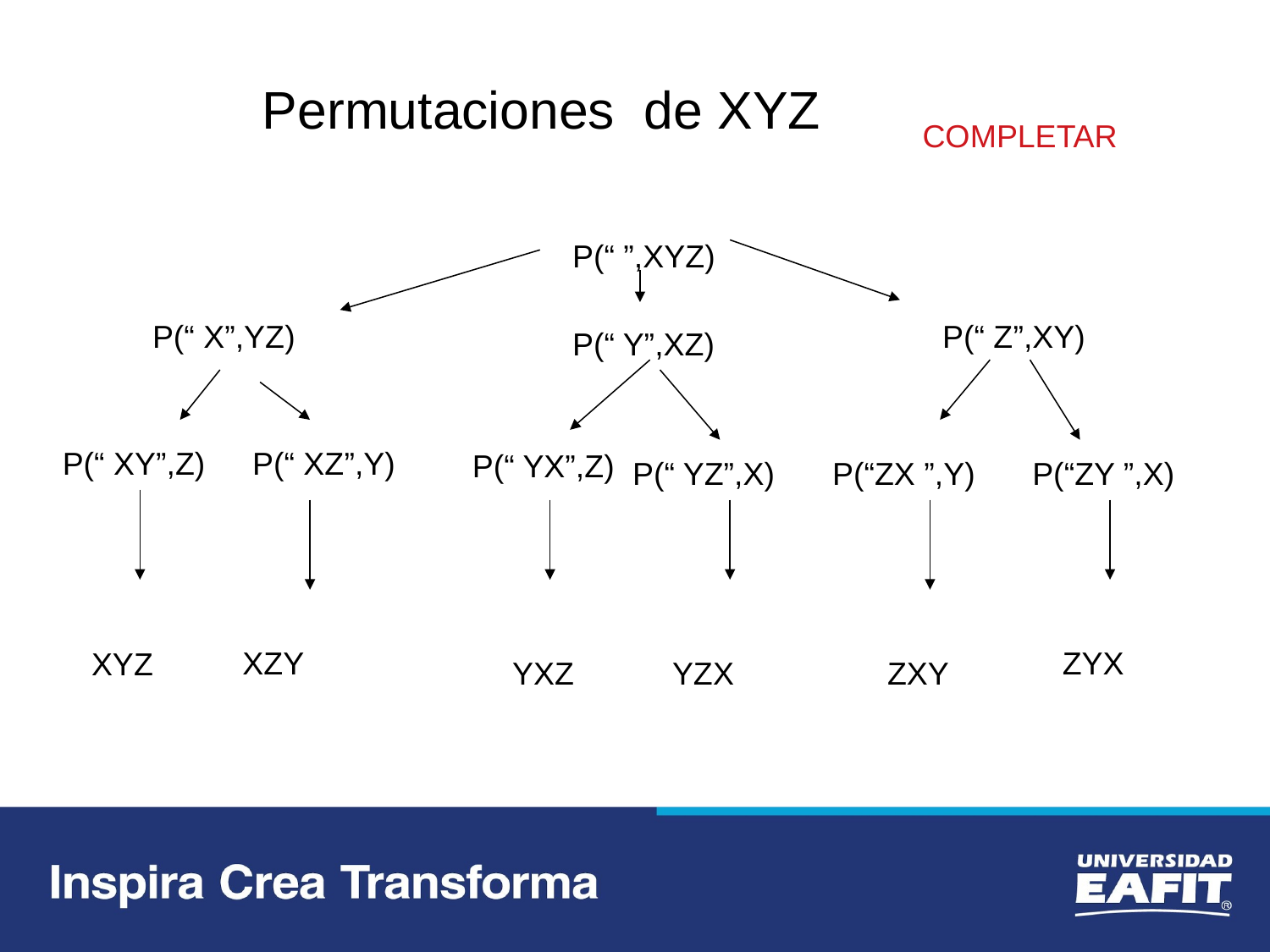

Permutaciones  de XYZ
COMPLETAR
P(“ ”,XYZ)
P(“ X”,YZ)
P(“ Z”,XY)
P(“ Y”,XZ)
P(“ XZ”,Y)
P(“ XY”,Z)
P(“ YX”,Z)
P(“ YZ”,X)
P(“ZX ”,Y)
P(“ZY ”,X)
XZY
ZYX
XYZ
YXZ
YZX
ZXY